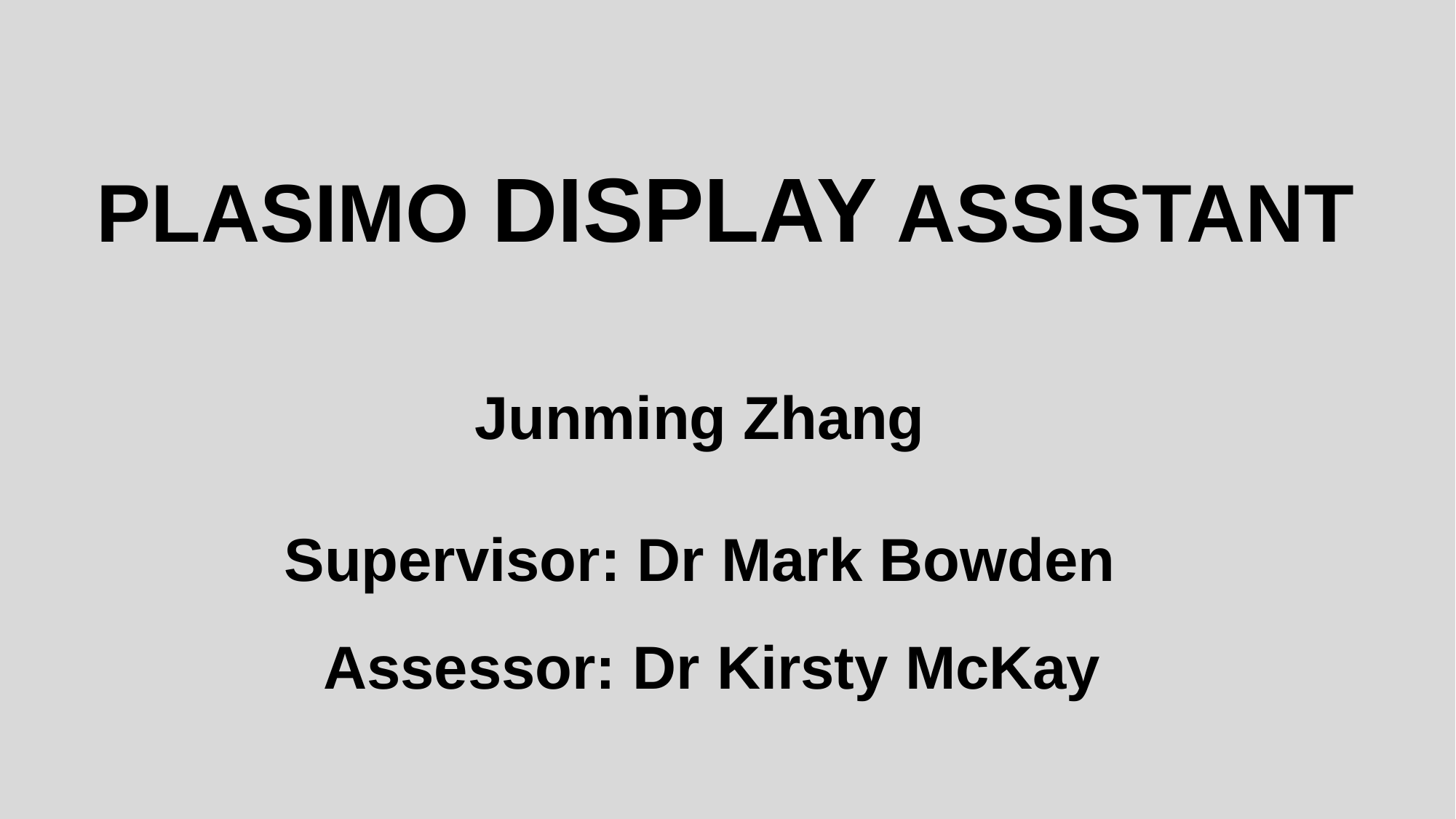

PLASIMO DISPLAY ASSISTANT
Junming Zhang
Supervisor: Dr Mark Bowden
Assessor: Dr Kirsty McKay